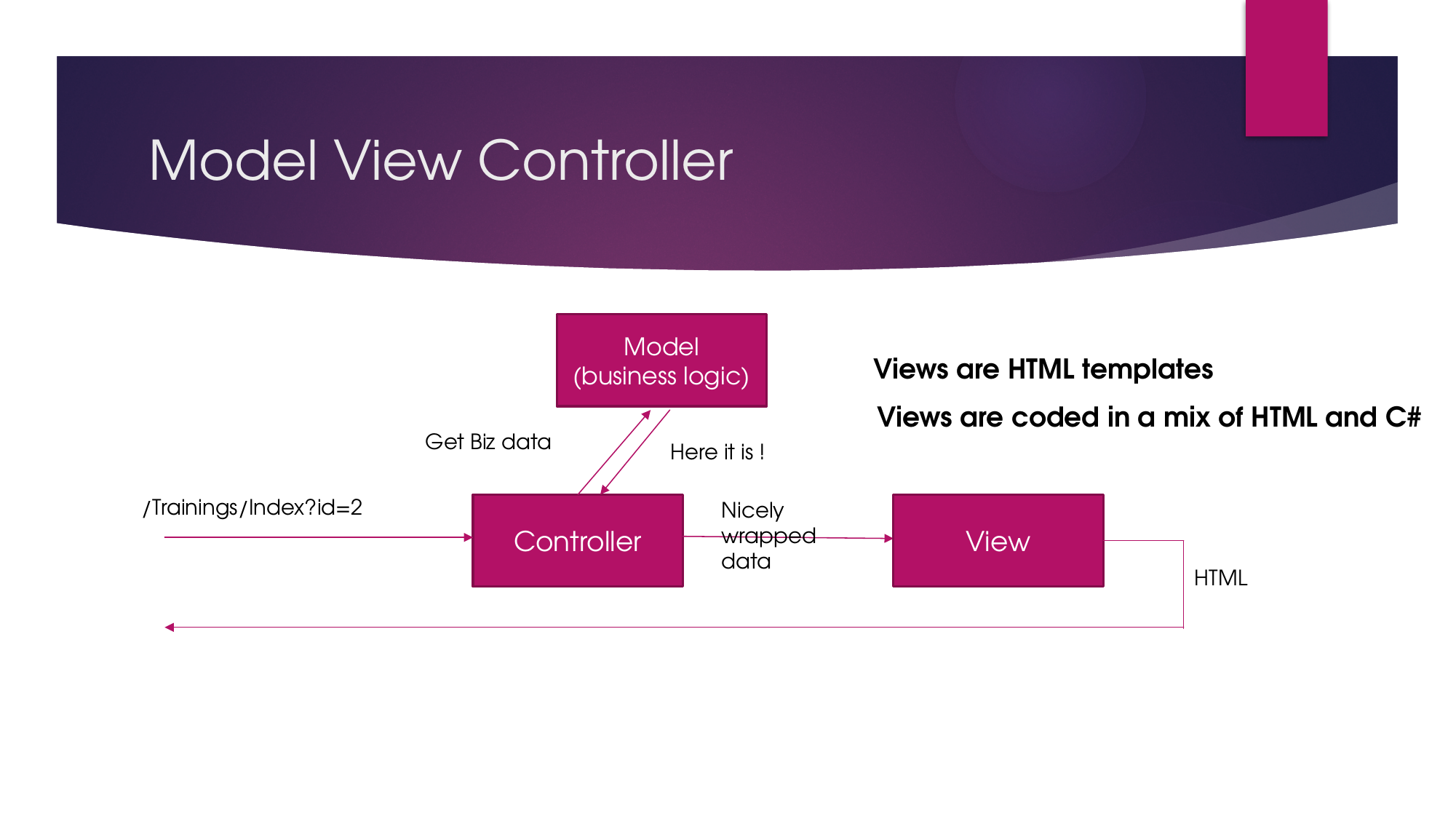

# Model View Controller
Model
(business logic)
Views are HTML templates
Views are coded in a mix of HTML and C#
Get Biz data
Here it is !
/Trainings/Index?id=2
Nicely wrapped data
View
Controller
HTML